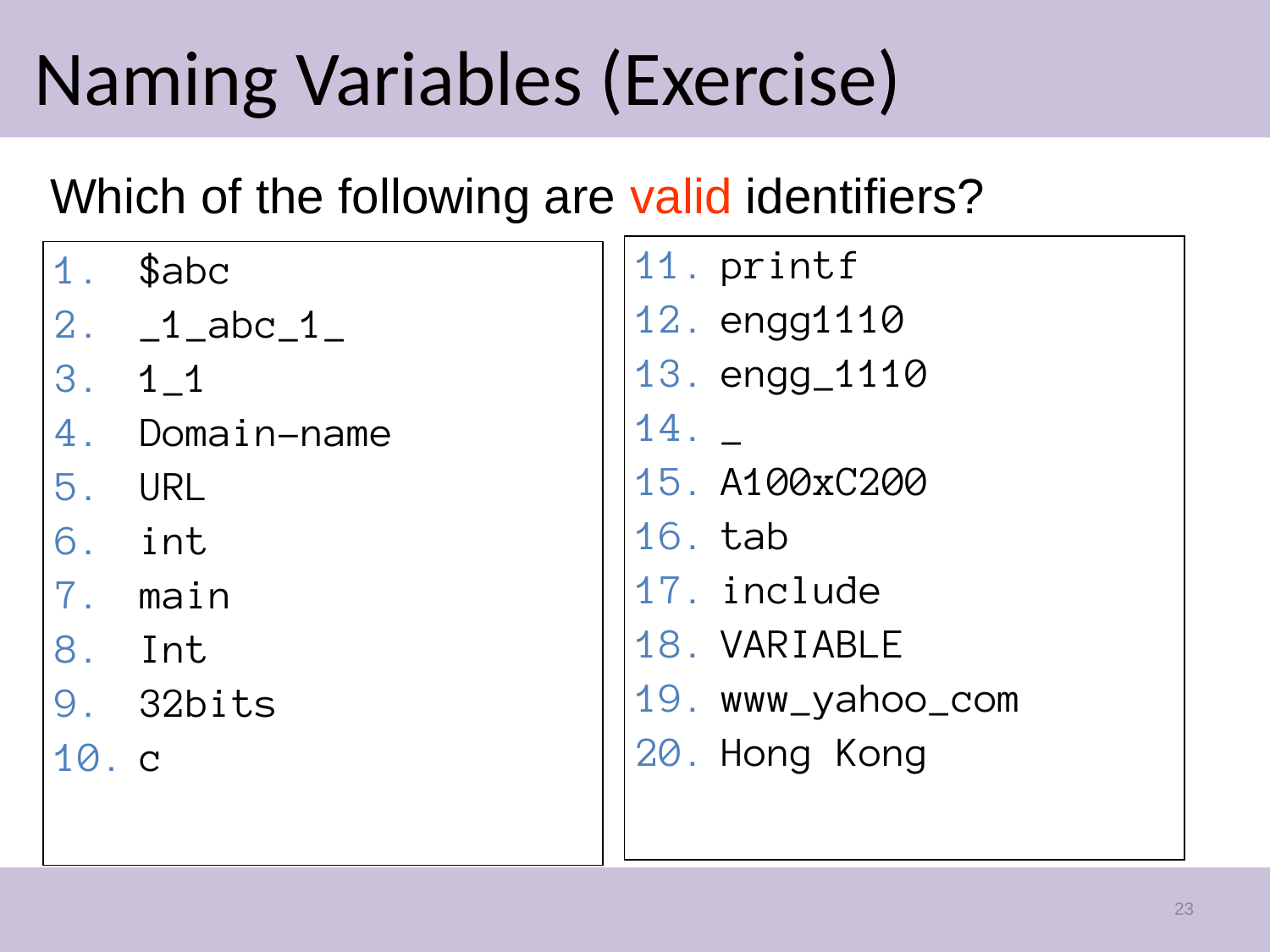

# Naming Variables (Exercise)
Which of the following are valid identifiers?
printf
engg1110
engg_1110
_
A100xC200
tab
include
VARIABLE
www_yahoo_com
Hong Kong
$abc
_1_abc_1_
1_1
Domain-name
URL
int
main
Int
32bits
c
23